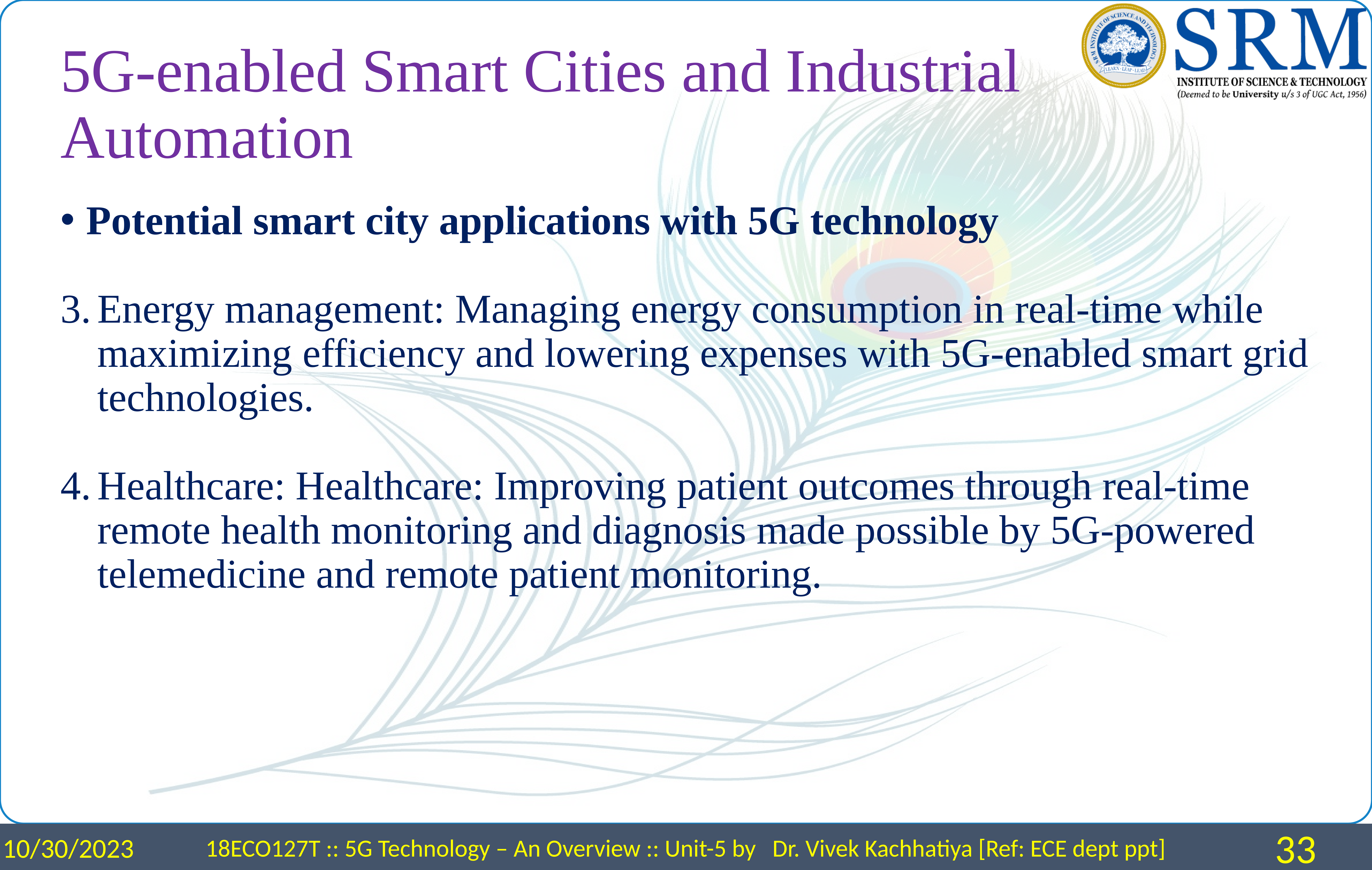

# 5G-enabled Smart Cities and Industrial Automation
Potential smart city applications with 5G technology

Energy management: Managing energy consumption in real-time while maximizing efficiency and lowering expenses with 5G-enabled smart grid technologies.

Healthcare: Healthcare: Improving patient outcomes through real-time remote health monitoring and diagnosis made possible by 5G-powered telemedicine and remote patient monitoring.
10/30/2023
18ECO127T :: 5G Technology – An Overview :: Unit-5 by   Dr. Vivek Kachhatiya [Ref: ECE dept ppt]
33